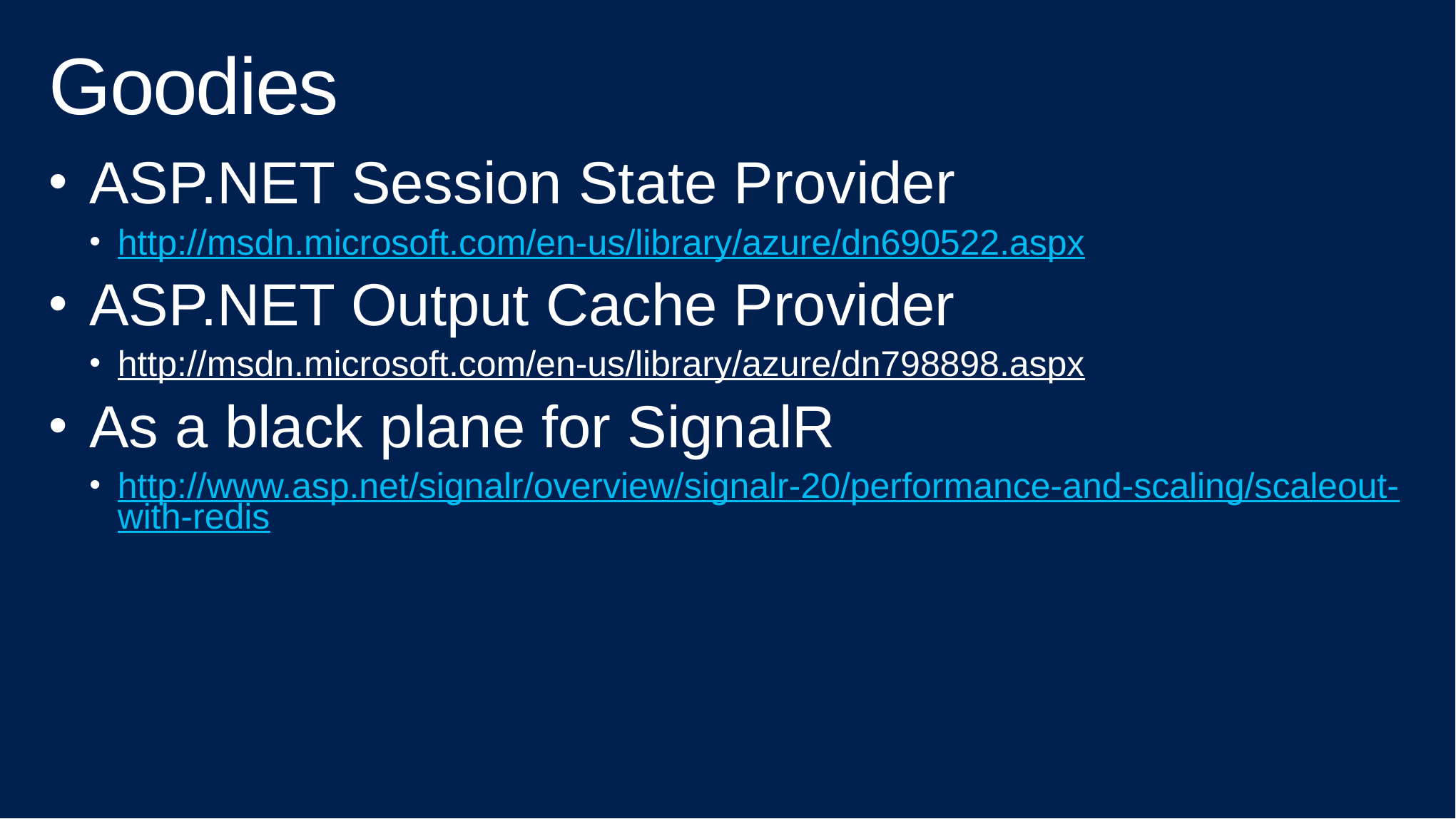

# Goodies
ASP.NET Session State Provider
http://msdn.microsoft.com/en-us/library/azure/dn690522.aspx
ASP.NET Output Cache Provider
http://msdn.microsoft.com/en-us/library/azure/dn798898.aspx
As a black plane for SignalR
http://www.asp.net/signalr/overview/signalr-20/performance-and-scaling/scaleout-with-redis